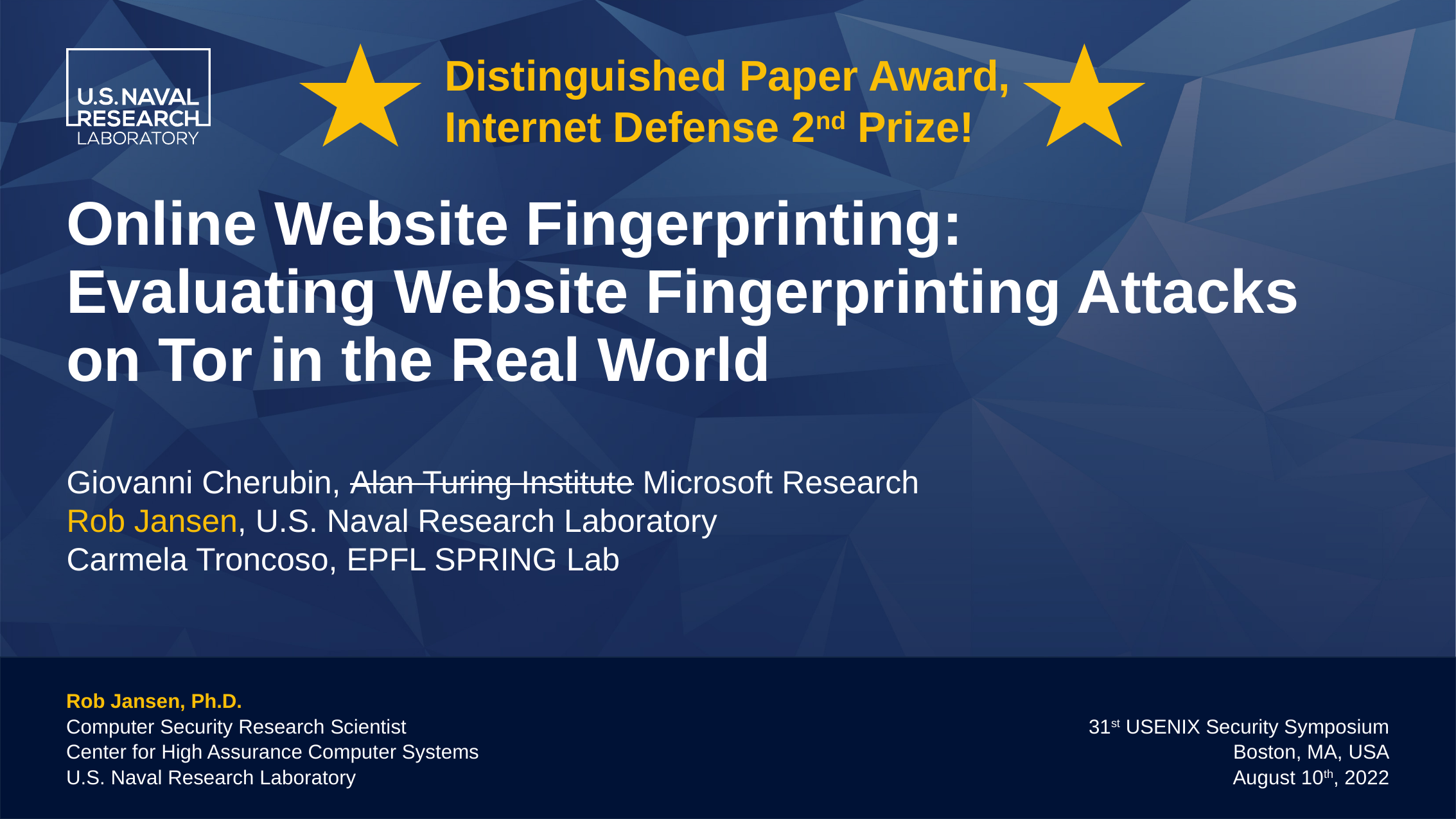

Distinguished Paper Award,
Internet Defense 2nd Prize!

# Online Website Fingerprinting: Evaluating Website Fingerprinting Attacks on Tor in the Real World
Giovanni Cherubin, Alan Turing Institute Microsoft Research
Rob Jansen, U.S. Naval Research Laboratory
Carmela Troncoso, EPFL SPRING Lab
Rob Jansen, Ph.D.
Computer Security Research Scientist
Center for High Assurance Computer Systems
U.S. Naval Research Laboratory
31st USENIX Security Symposium
Boston, MA, USA
August 10th, 2022